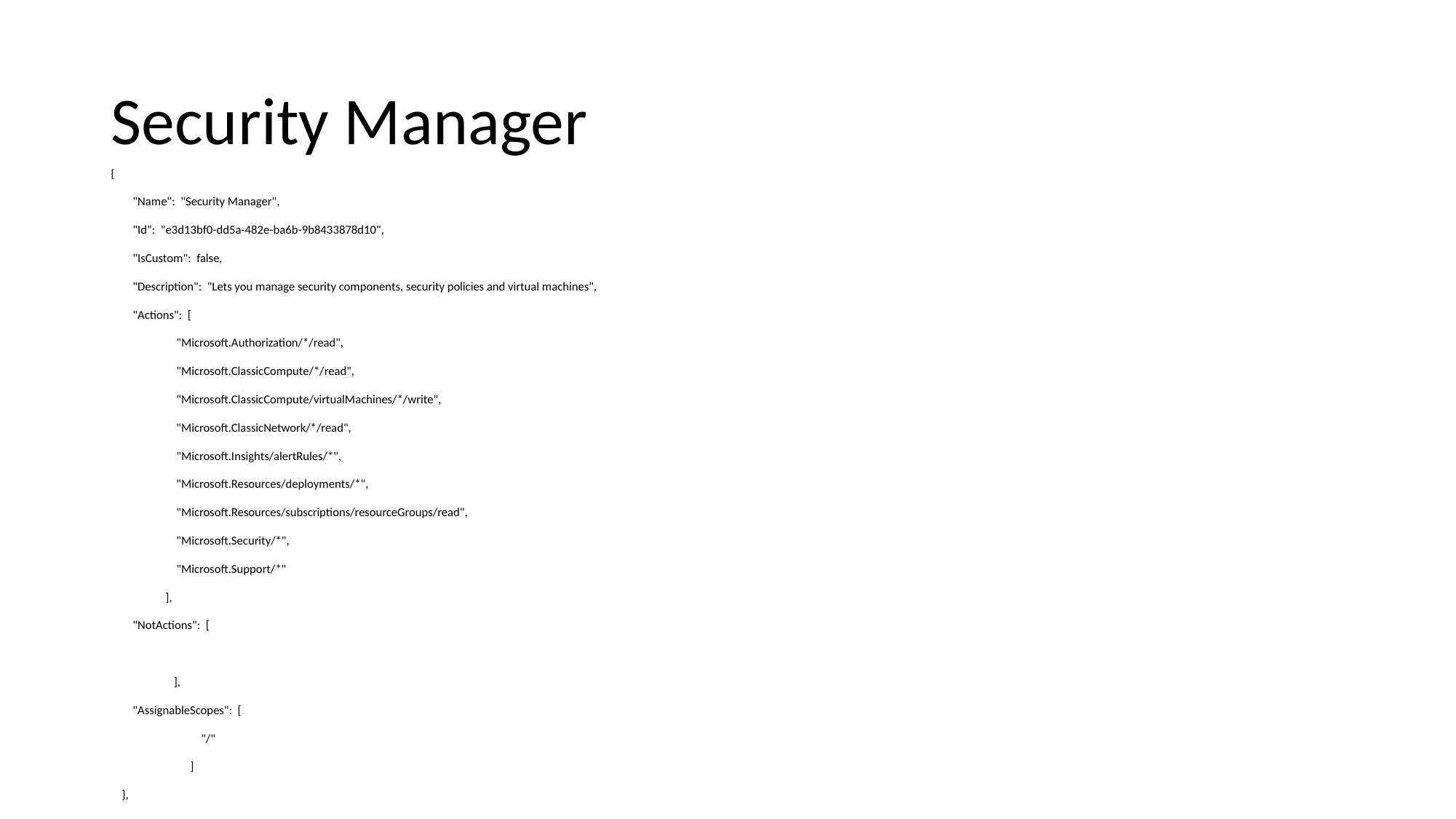

# Security Manager
{
        "Name":  "Security Manager",
        "Id":  "e3d13bf0-dd5a-482e-ba6b-9b8433878d10",
        "IsCustom":  false,
        "Description":  "Lets you manage security components, security policies and virtual machines",
        "Actions":  [
                        "Microsoft.Authorization/*/read",
                        "Microsoft.ClassicCompute/*/read",
                        "Microsoft.ClassicCompute/virtualMachines/*/write",
                        "Microsoft.ClassicNetwork/*/read",
                        "Microsoft.Insights/alertRules/*",
                        "Microsoft.Resources/deployments/*",
                        "Microsoft.Resources/subscriptions/resourceGroups/read",
                        "Microsoft.Security/*",
                        "Microsoft.Support/*"
                    ],
        "NotActions":  [

                       ],
        "AssignableScopes":  [
                                 "/"
                             ]
    },